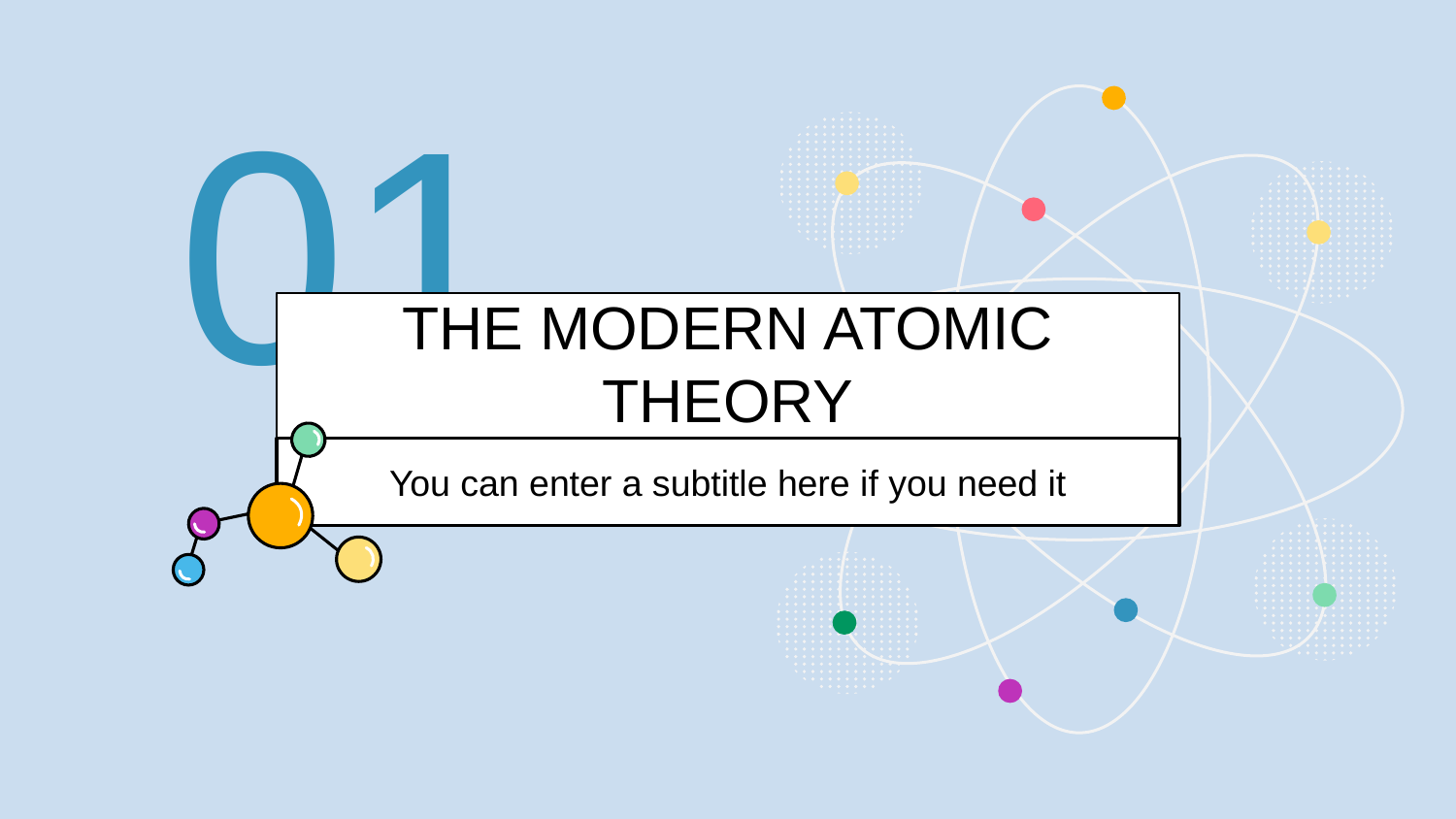

01
# THE MODERN ATOMIC THEORY

You can enter a subtitle here if you need it